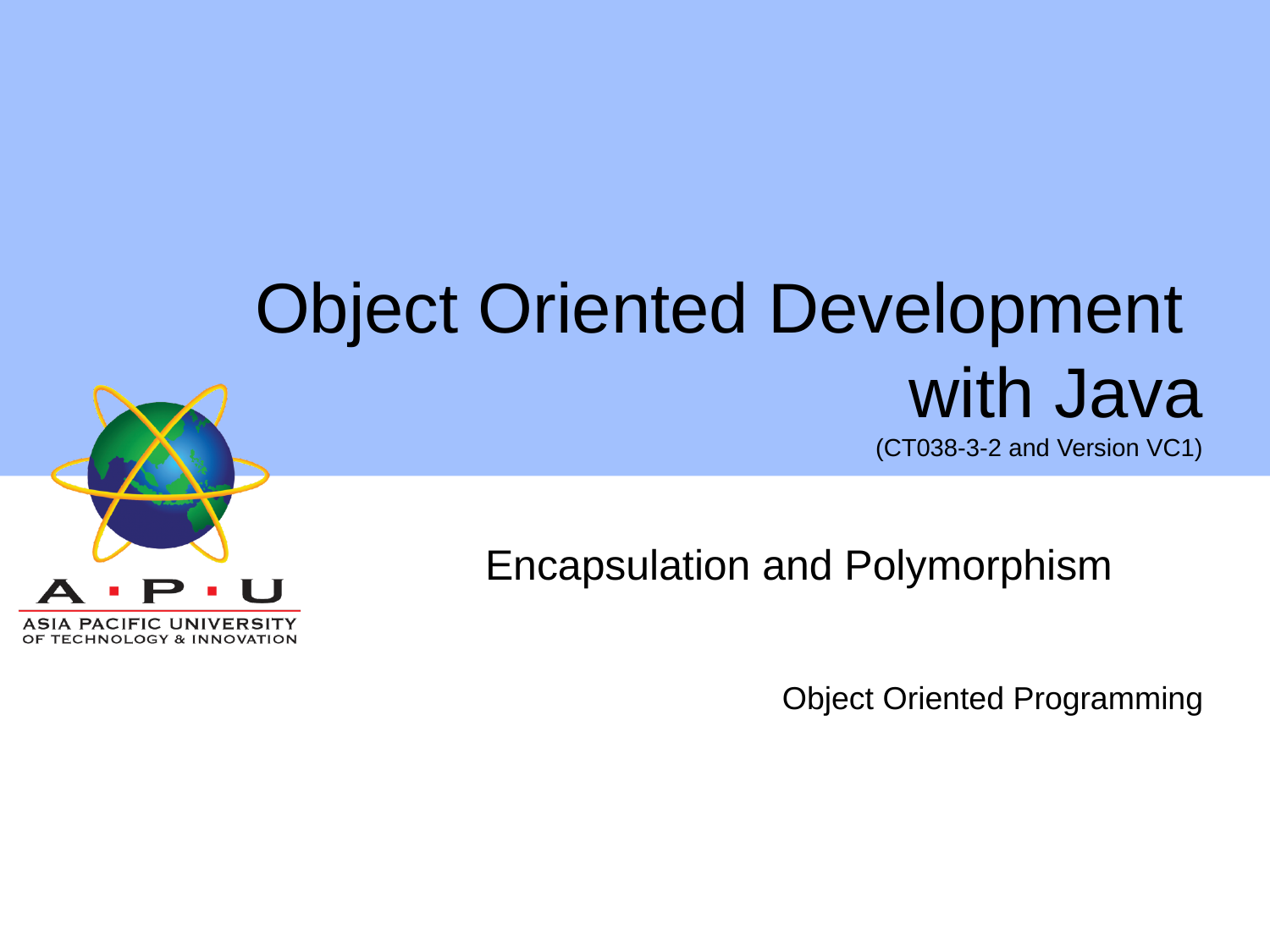

Object Oriented Development
with Java
(CT038-3-2 and Version VC1)
# Encapsulation and Polymorphism
Object Oriented Programming